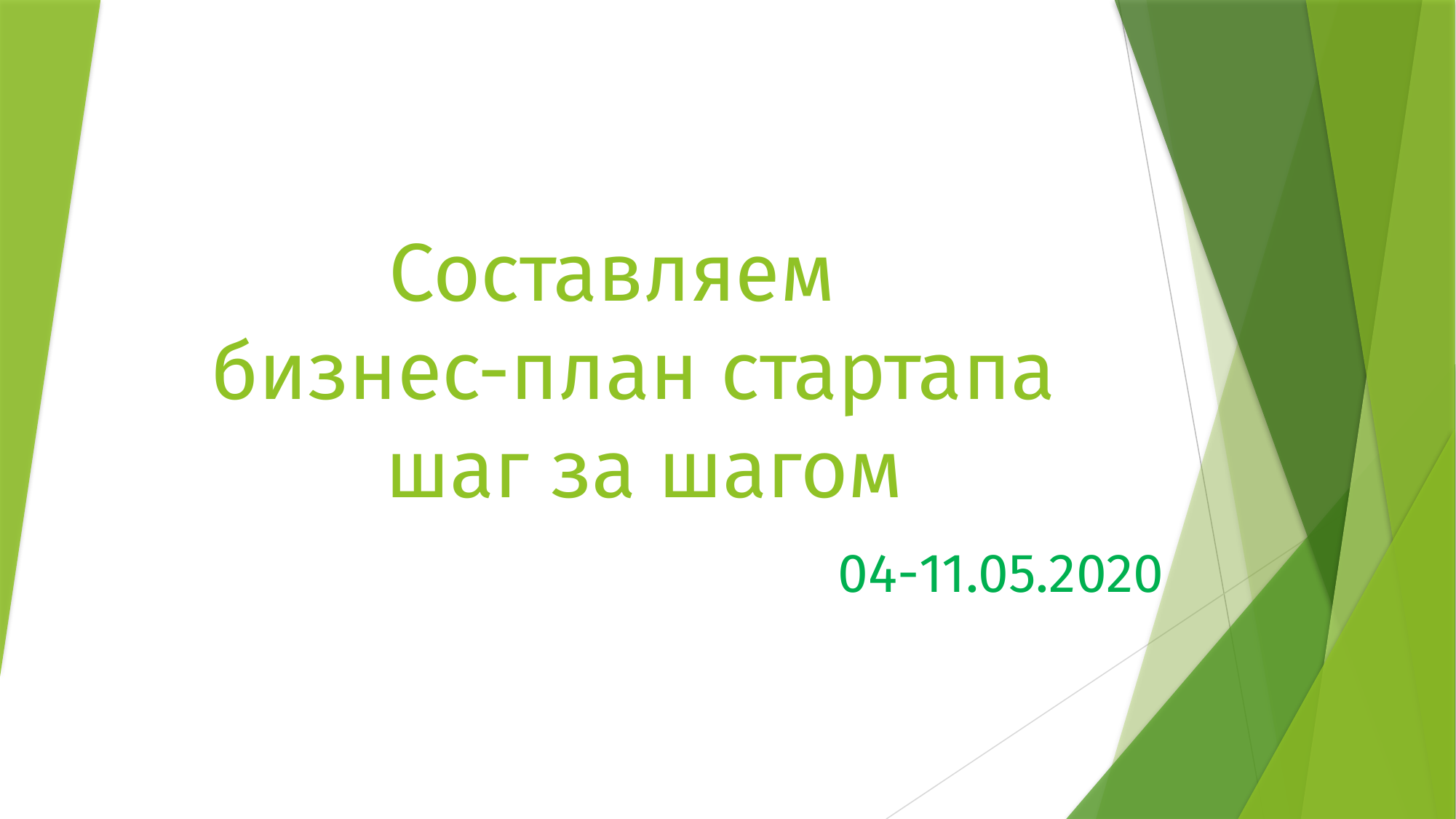

# Составляем бизнес-план стартапа шаг за шагом
04-11.05.2020